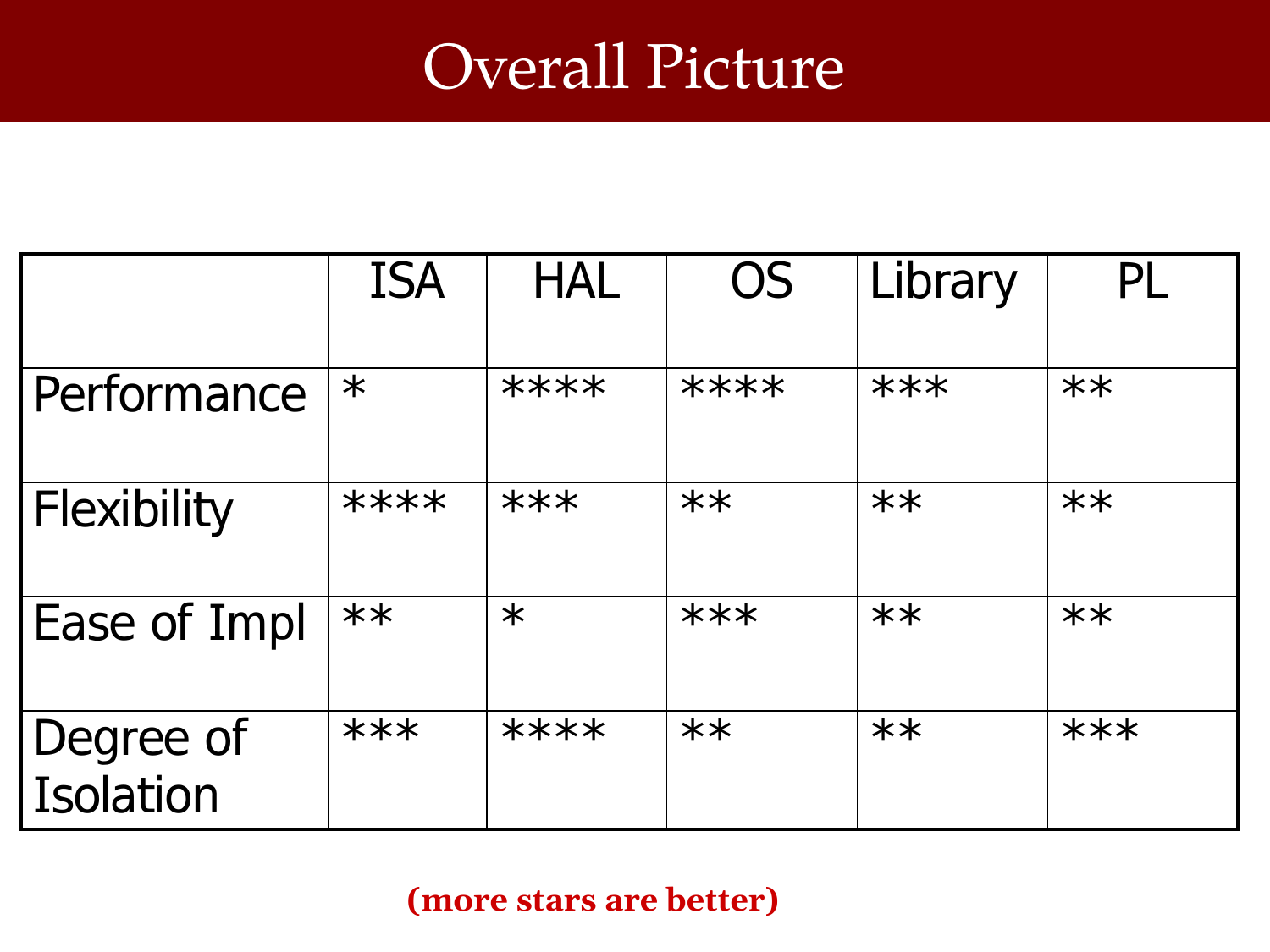

# Overall Picture
|  | ISA | HAL | OS | Library | PL |
| --- | --- | --- | --- | --- | --- |
| Performance | \* | \*\*\*\* | \*\*\*\* | \*\*\* | \*\* |
| Flexibility | \*\*\*\* | \*\*\* | \*\* | \*\* | \*\* |
| Ease of Impl | \*\* | \* | \*\*\* | \*\* | \*\* |
| Degree of Isolation | \*\*\* | \*\*\*\* | \*\* | \*\* | \*\*\* |
(more stars are better)